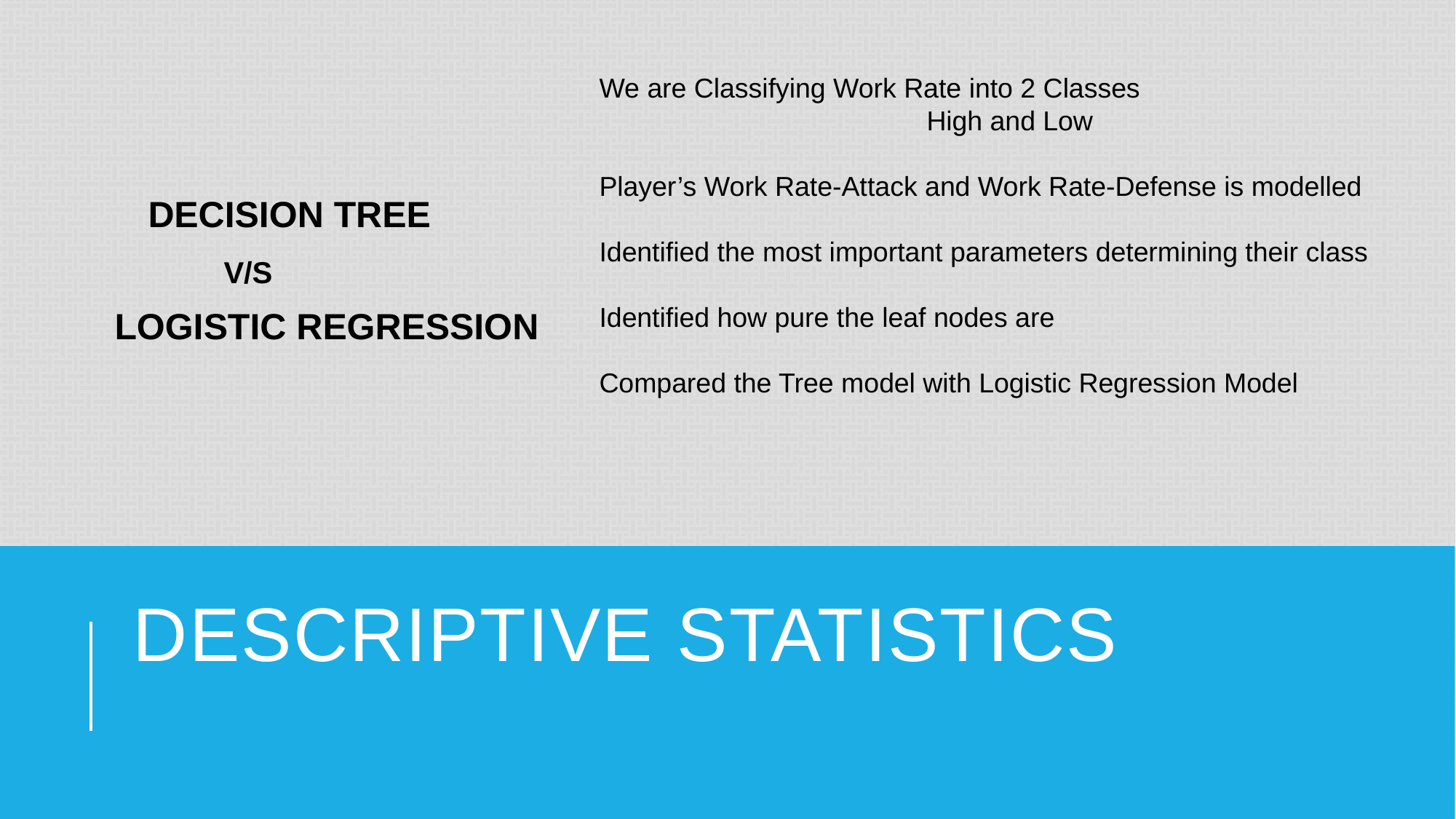

DECISION TREE
		V/S
	LOGISTIC REGRESSION

We are Classifying Work Rate into 2 Classes
			High and Low

Player’s Work Rate-Attack and Work Rate-Defense is modelled

Identified the most important parameters determining their class

Identified how pure the leaf nodes are

Compared the Tree model with Logistic Regression Model

# Descriptive statistics